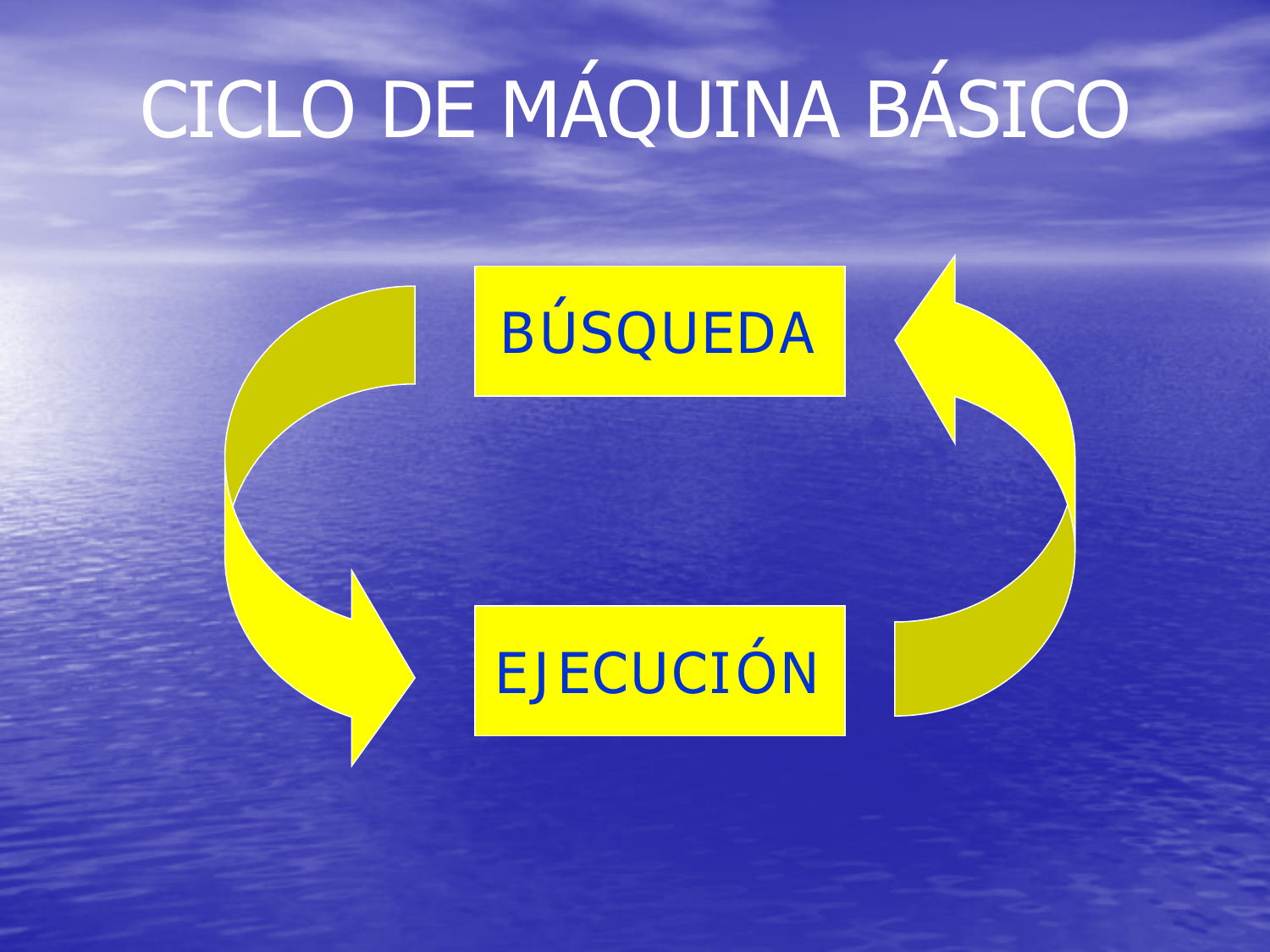

# CICLO DE MÁQUINA BÁSICO

BÚSQUEDA

EJECUCIÓN